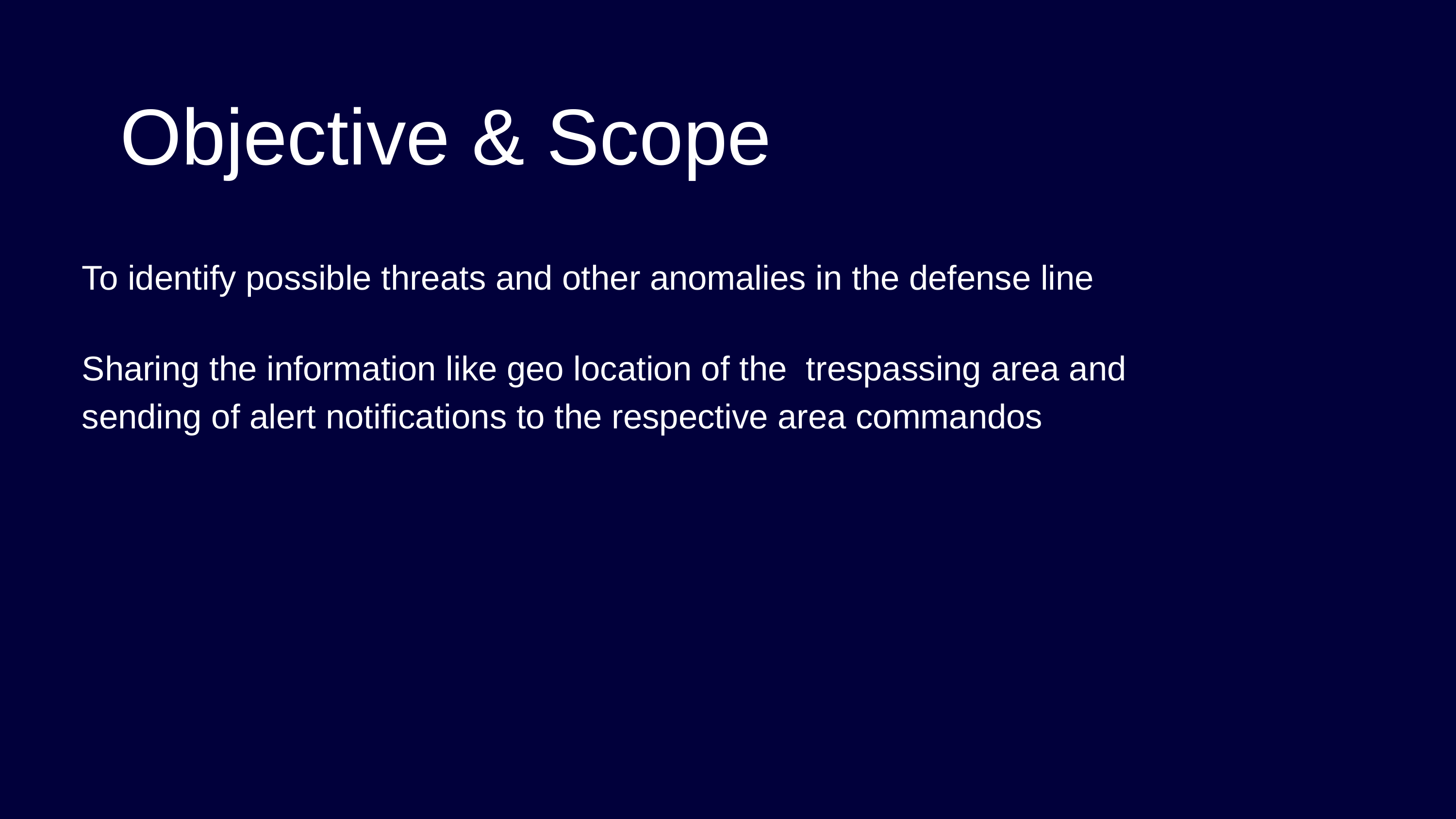

Objective & Scope
To identify possible threats and other anomalies in the defense line
Sharing the information like geo location of the  trespassing area and sending of alert notifications to the respective area commandos